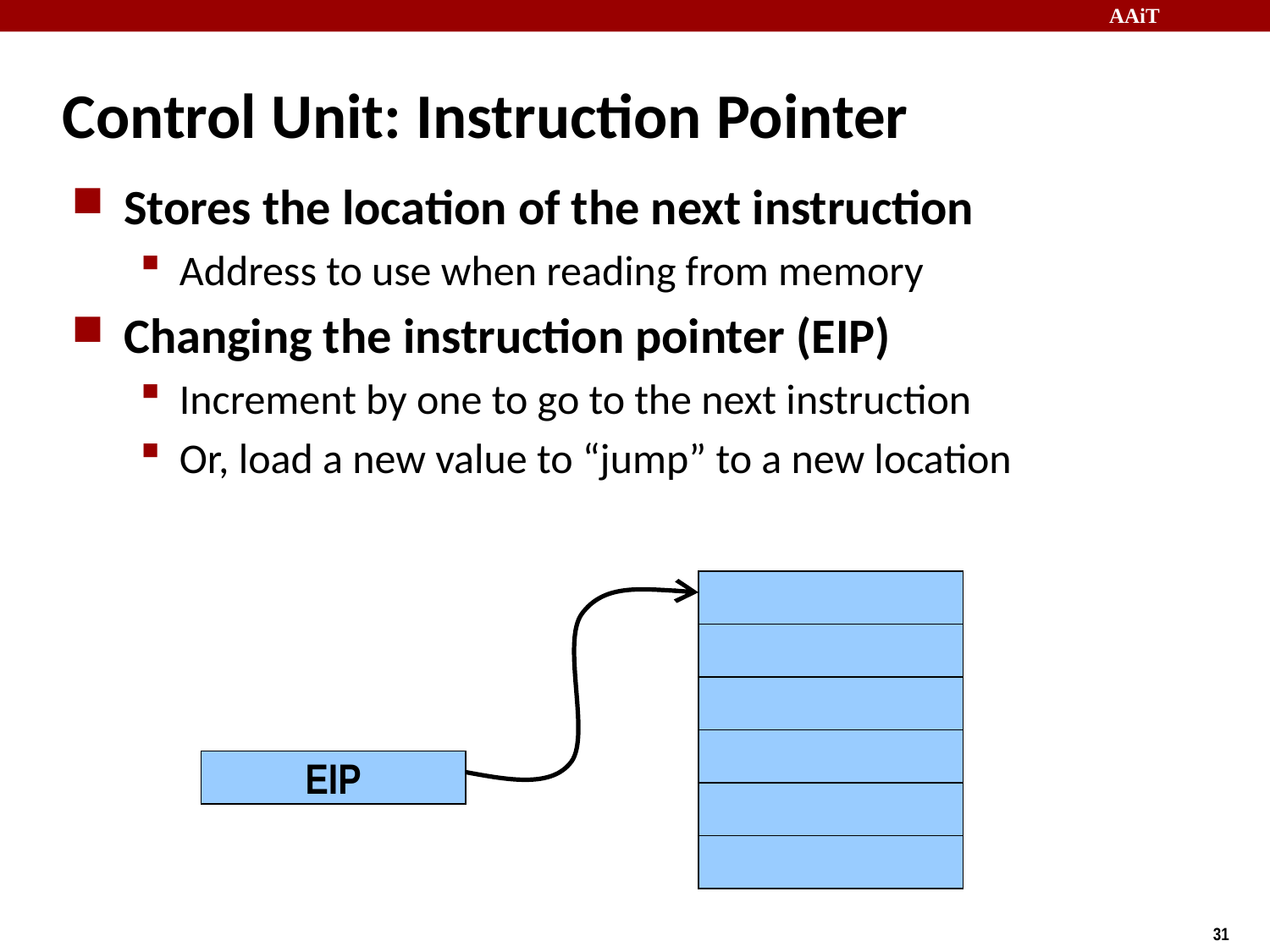

# Control Unit: Instruction Pointer
Stores the location of the next instruction
Address to use when reading from memory
Changing the instruction pointer (EIP)
Increment by one to go to the next instruction
Or, load a new value to “jump” to a new location

EIP